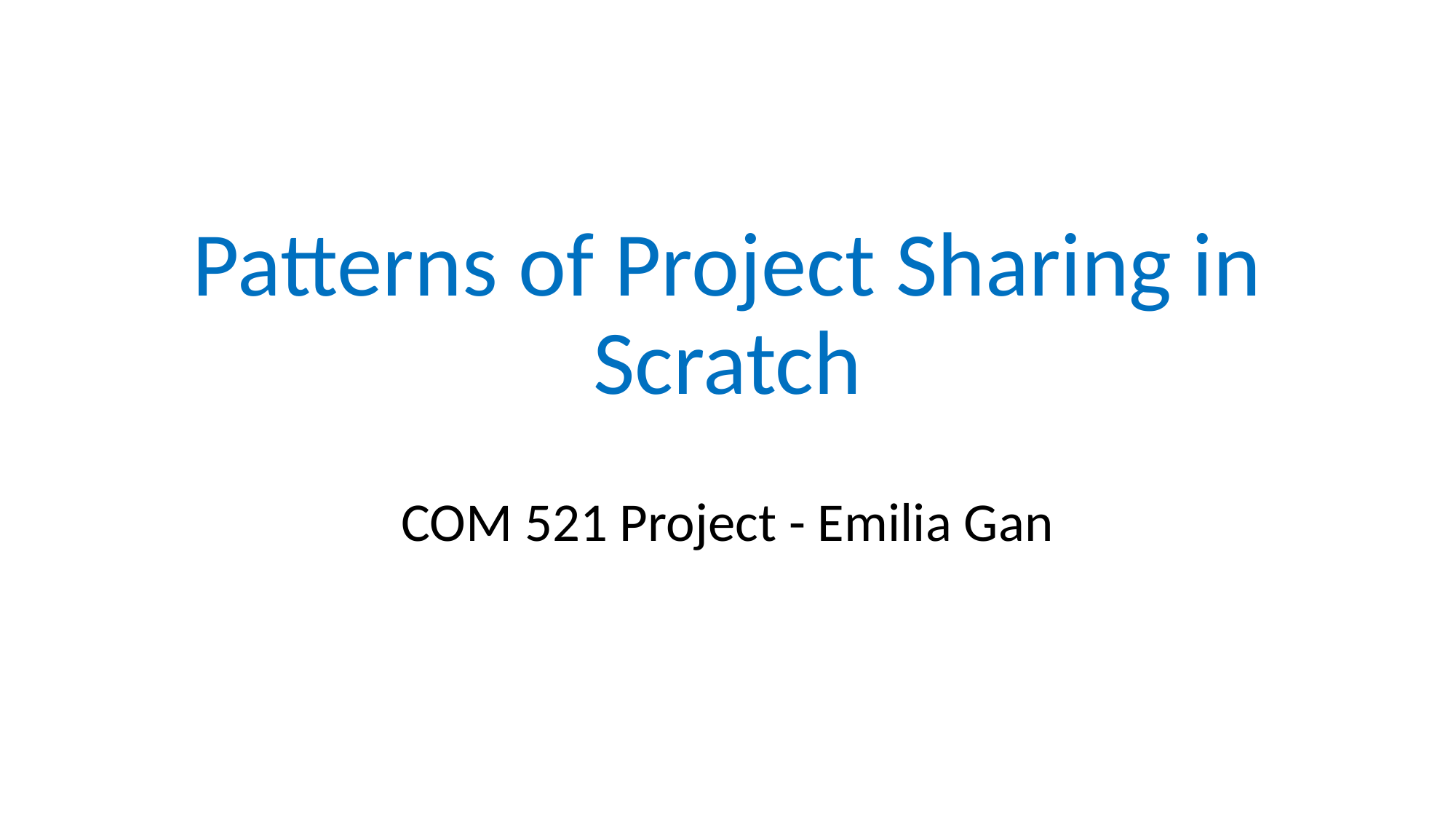

# Patterns of Project Sharing in Scratch

COM 521 Project - Emilia Gan